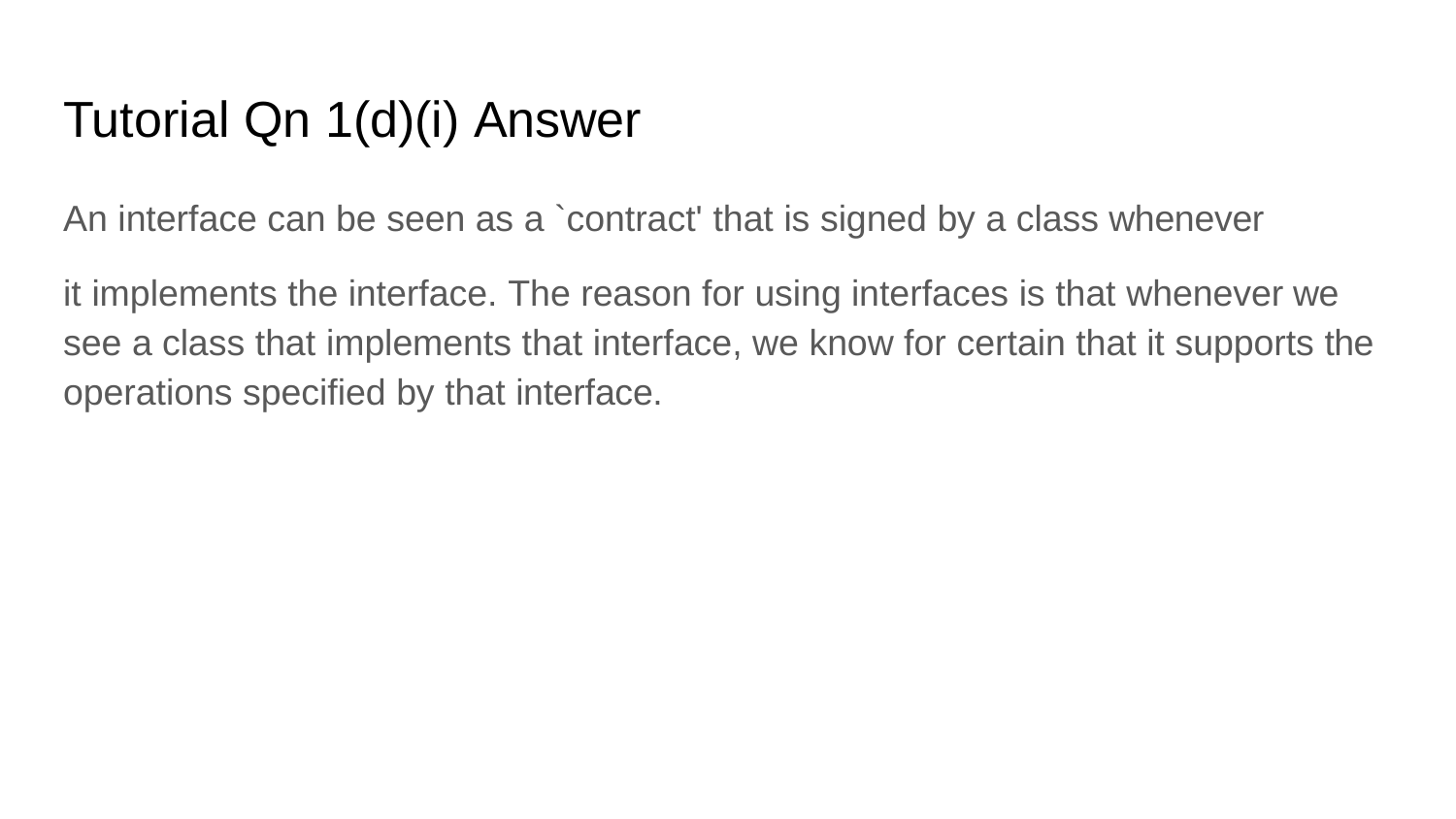

# Tutorial Qn 1(d)(i) Answer
An interface can be seen as a `contract' that is signed by a class whenever
it implements the interface. The reason for using interfaces is that whenever we see a class that implements that interface, we know for certain that it supports the operations specified by that interface.